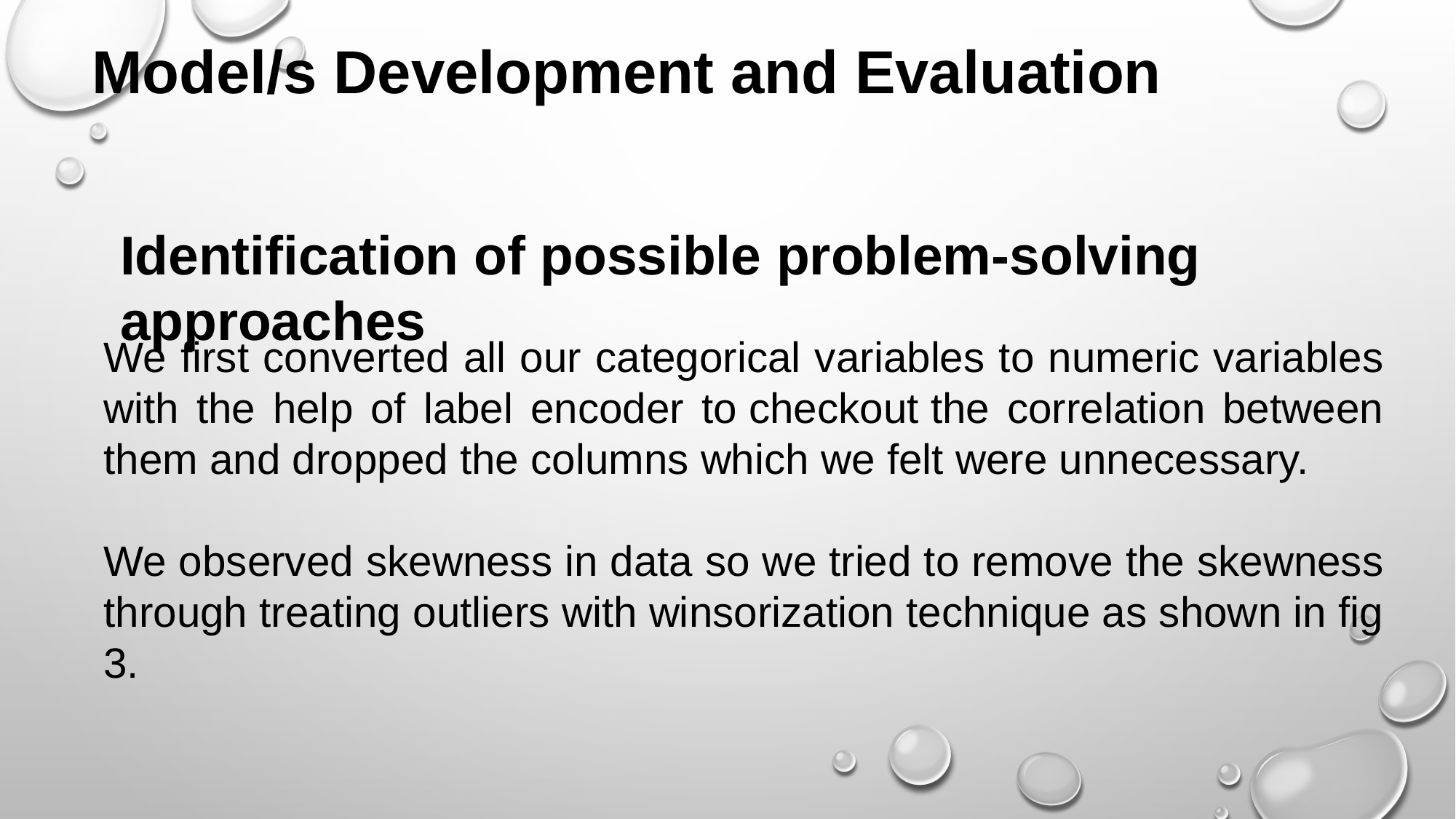

Model/s Development and Evaluation
Identification of possible problem-solving approaches
We first converted all our categorical variables to numeric variables with the help of label encoder to checkout the correlation between them and dropped the columns which we felt were unnecessary.

We observed skewness in data so we tried to remove the skewness through treating outliers with winsorization technique as shown in fig 3.